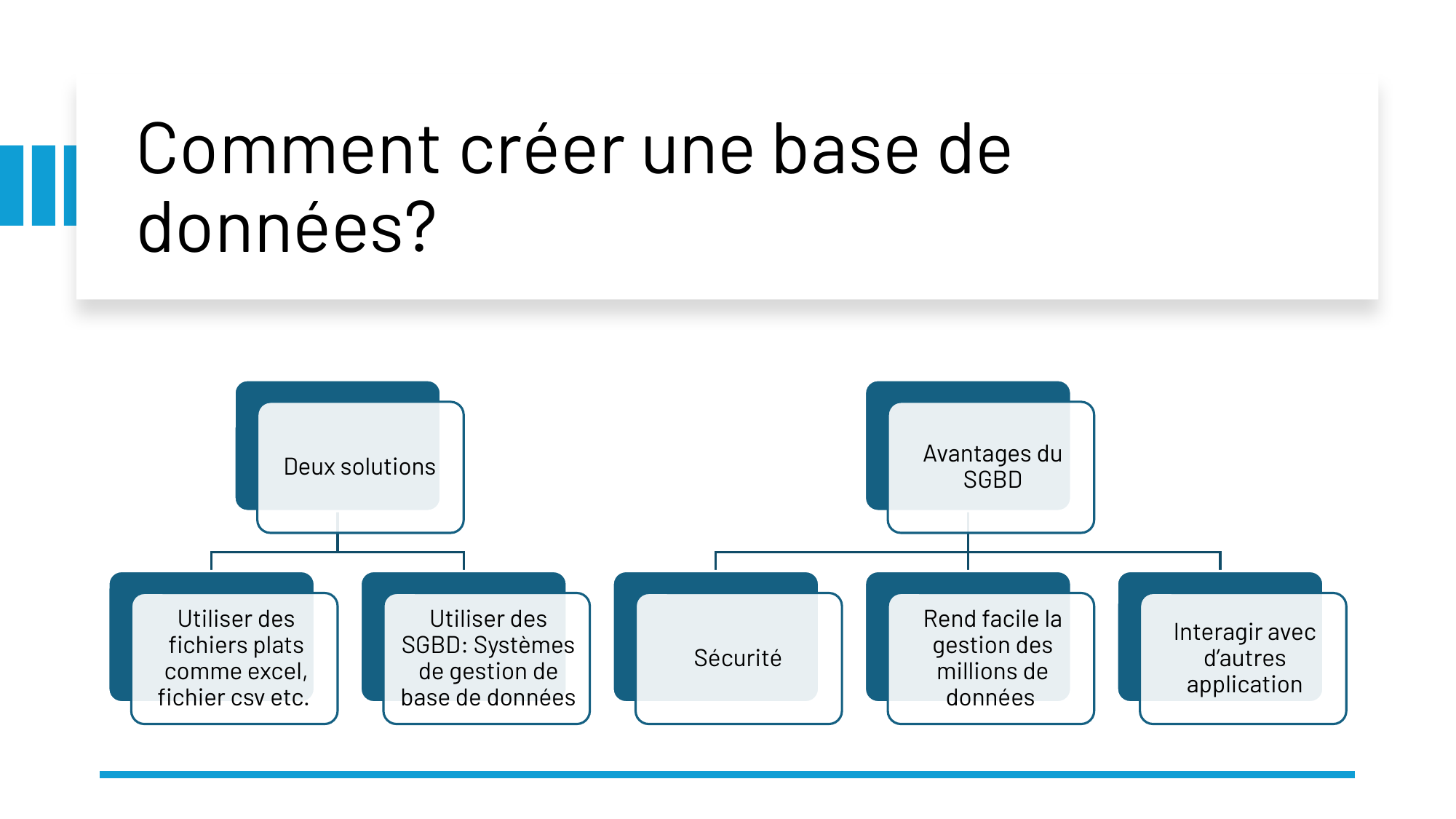

# Comment créer une base de données?

Deux solutions
Utiliser des fichiers plats comme excel, fichier csv etc.
Utiliser des SGBD: Systèmes de gestion de base de données
Avantages du SGBD
Sécurité
Rend facile la gestion des millions de données
Interagir avec d’autres application